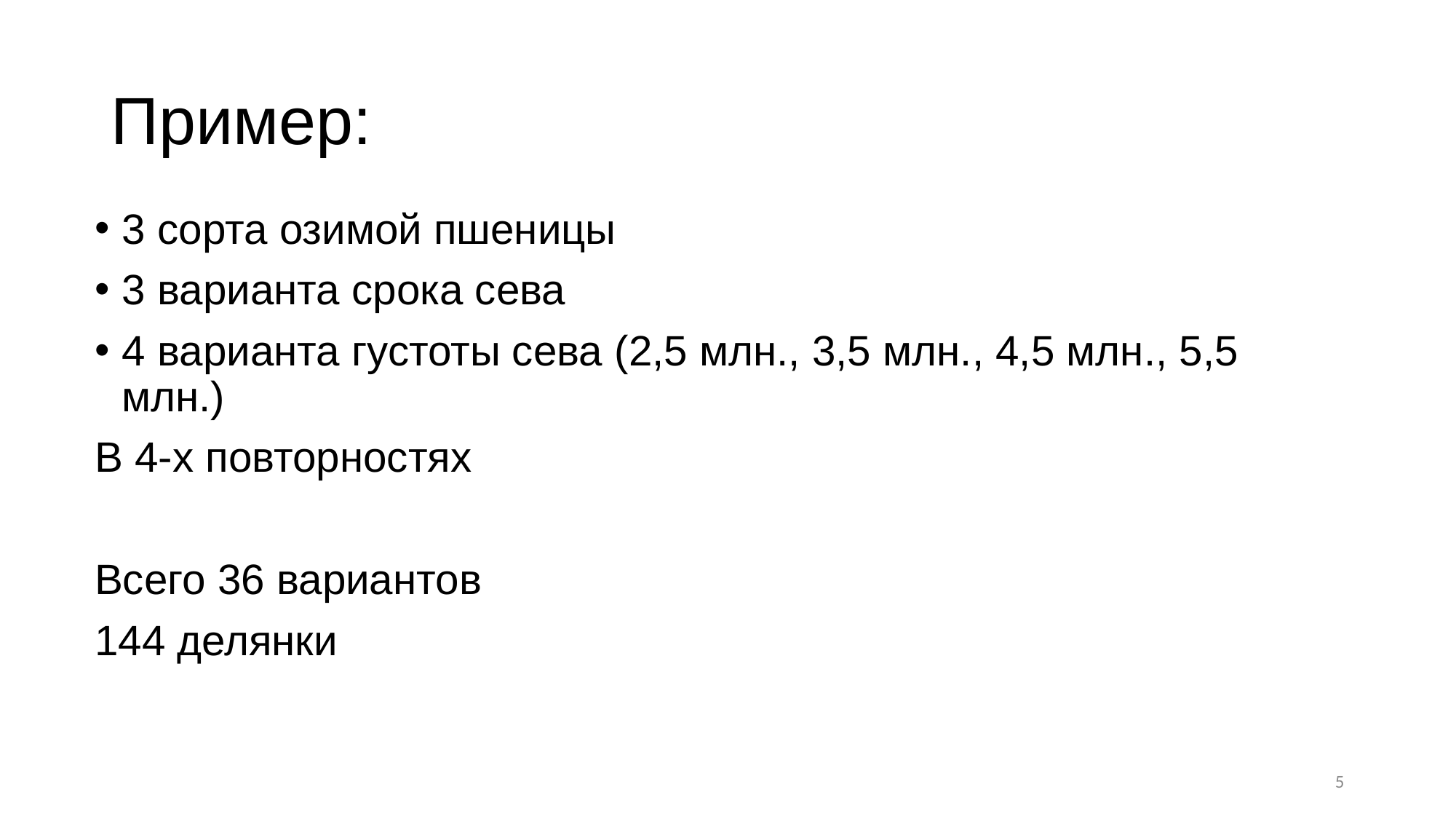

# Пример:
3 сорта озимой пшеницы
3 варианта срока сева
4 варианта густоты сева (2,5 млн., 3,5 млн., 4,5 млн., 5,5 млн.)
В 4-х повторностях

Всего 36 вариантов
144 делянки

5